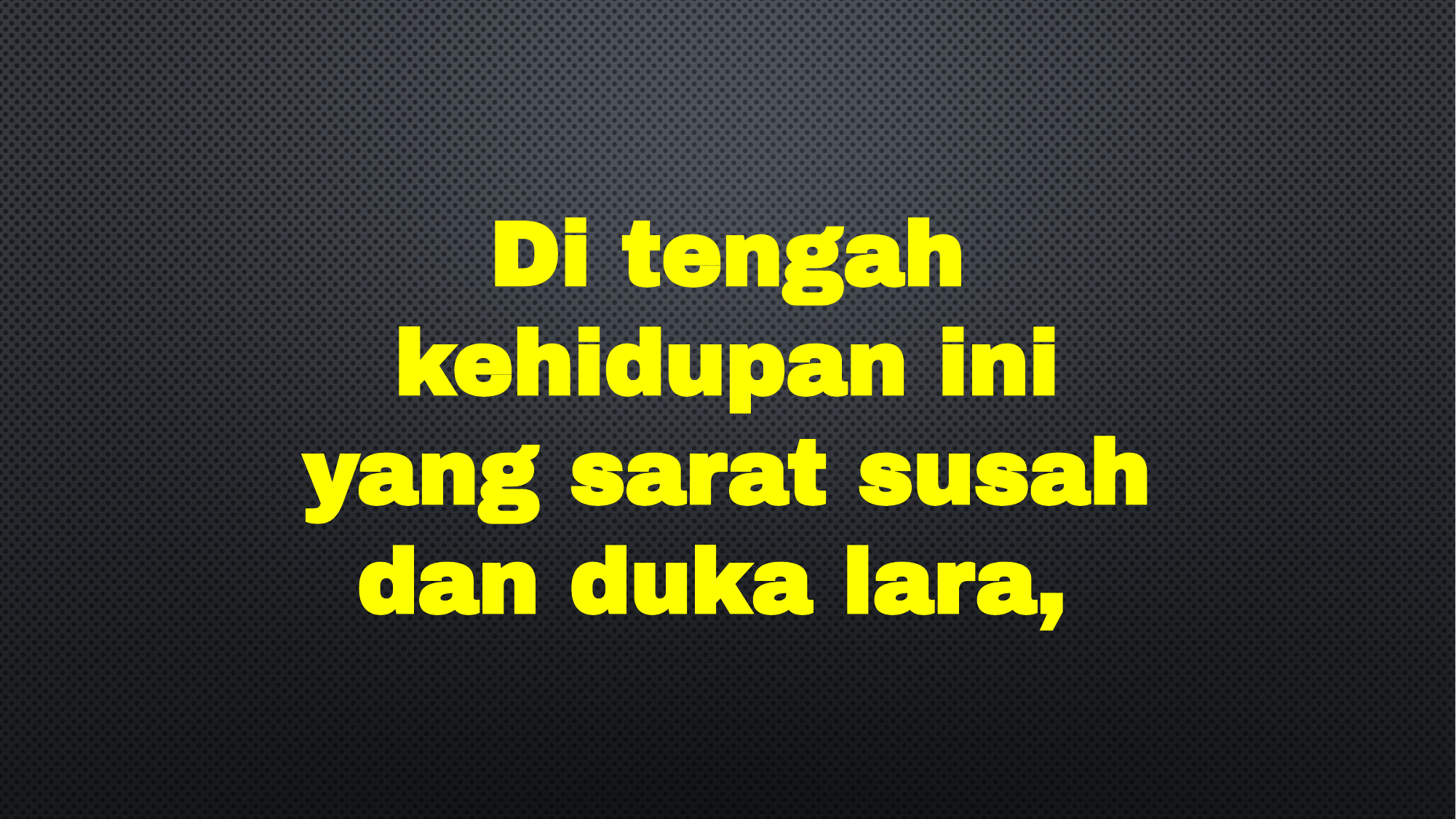

Di tengah
kehidupan ini
yang sarat susah
dan duka lara,